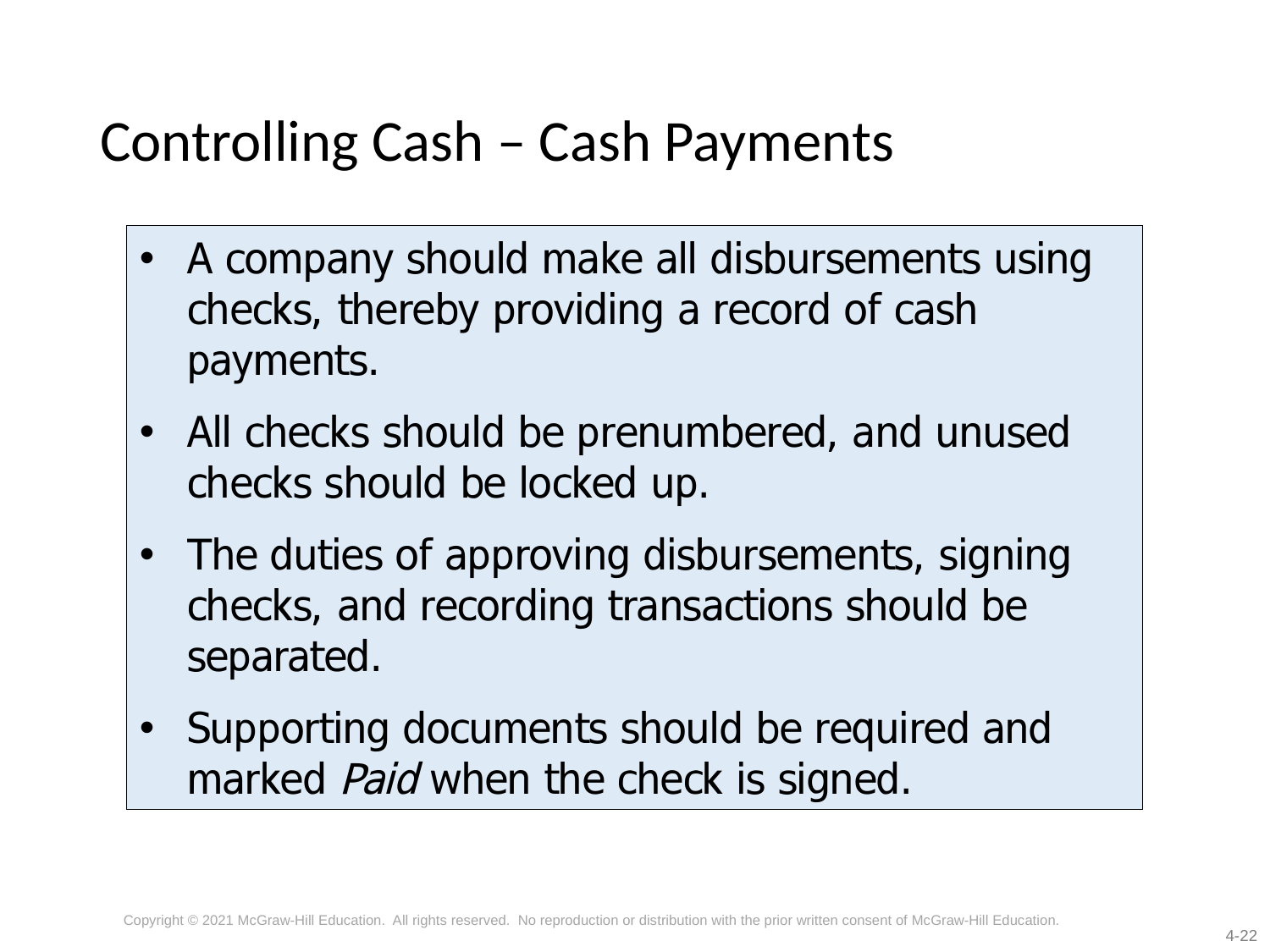

# Controlling Cash – Cash Payments
A company should make all disbursements using checks, thereby providing a record of cash payments.
All checks should be prenumbered, and unused checks should be locked up.
The duties of approving disbursements, signing checks, and recording transactions should be separated.
Supporting documents should be required and marked Paid when the check is signed.